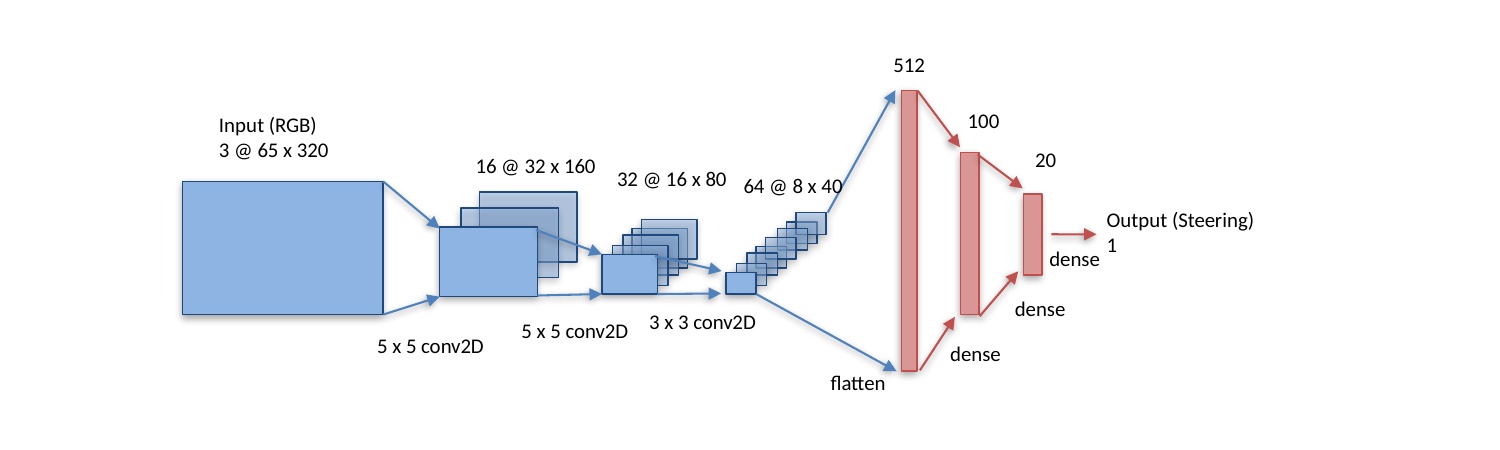

512

100
Input (RGB)
3 @ 65 x 320
20
16 @ 32 x 160

32 @ 16 x 80
64 @ 8 x 40

Output (Steering)
1

dense

dense
3 x 3 conv2D
5 x 5 conv2D
5 x 5 conv2D
dense
flatten